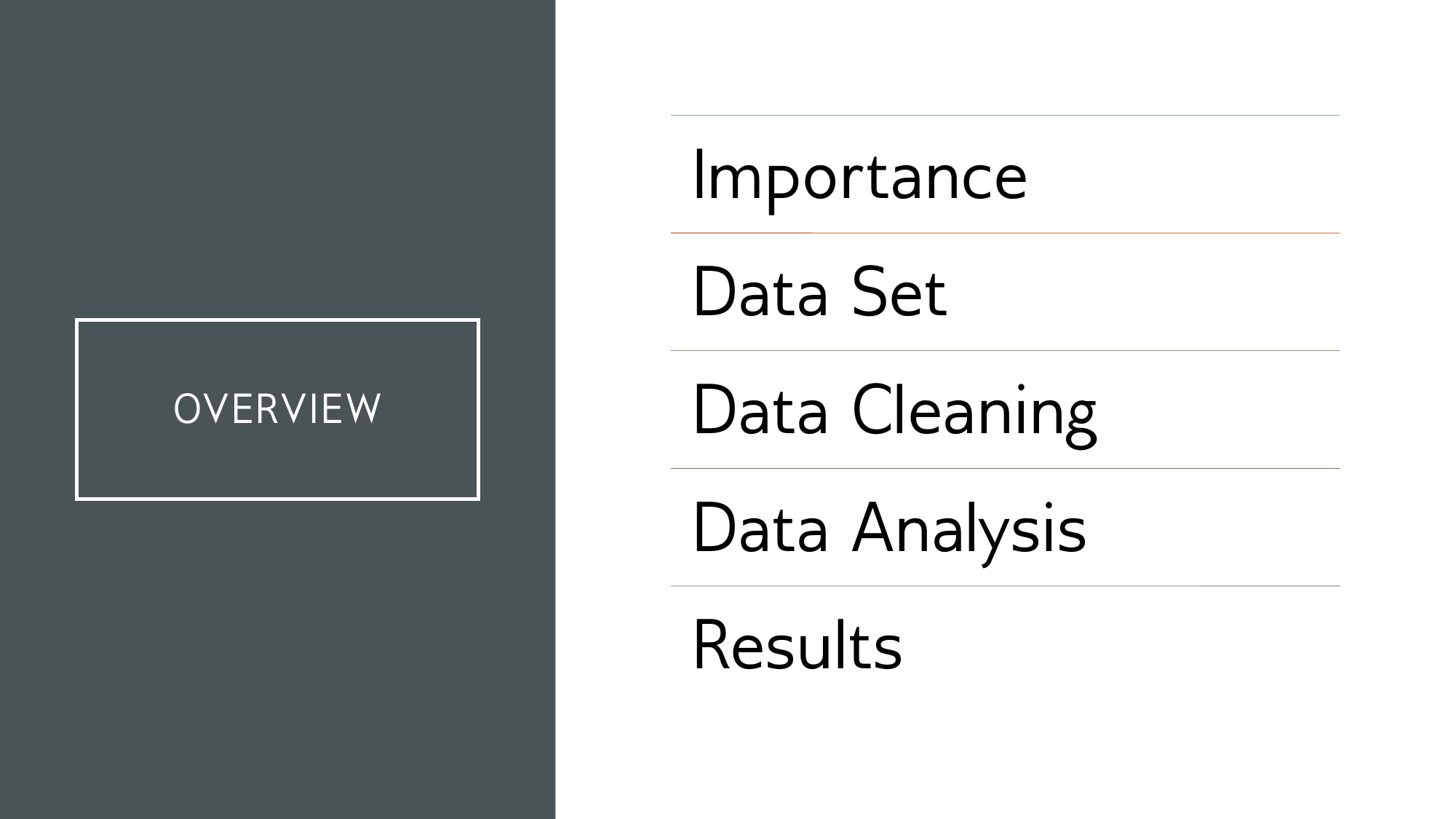

Importance
Data Set
Data Cleaning
Data Analysis
Results
# Overview